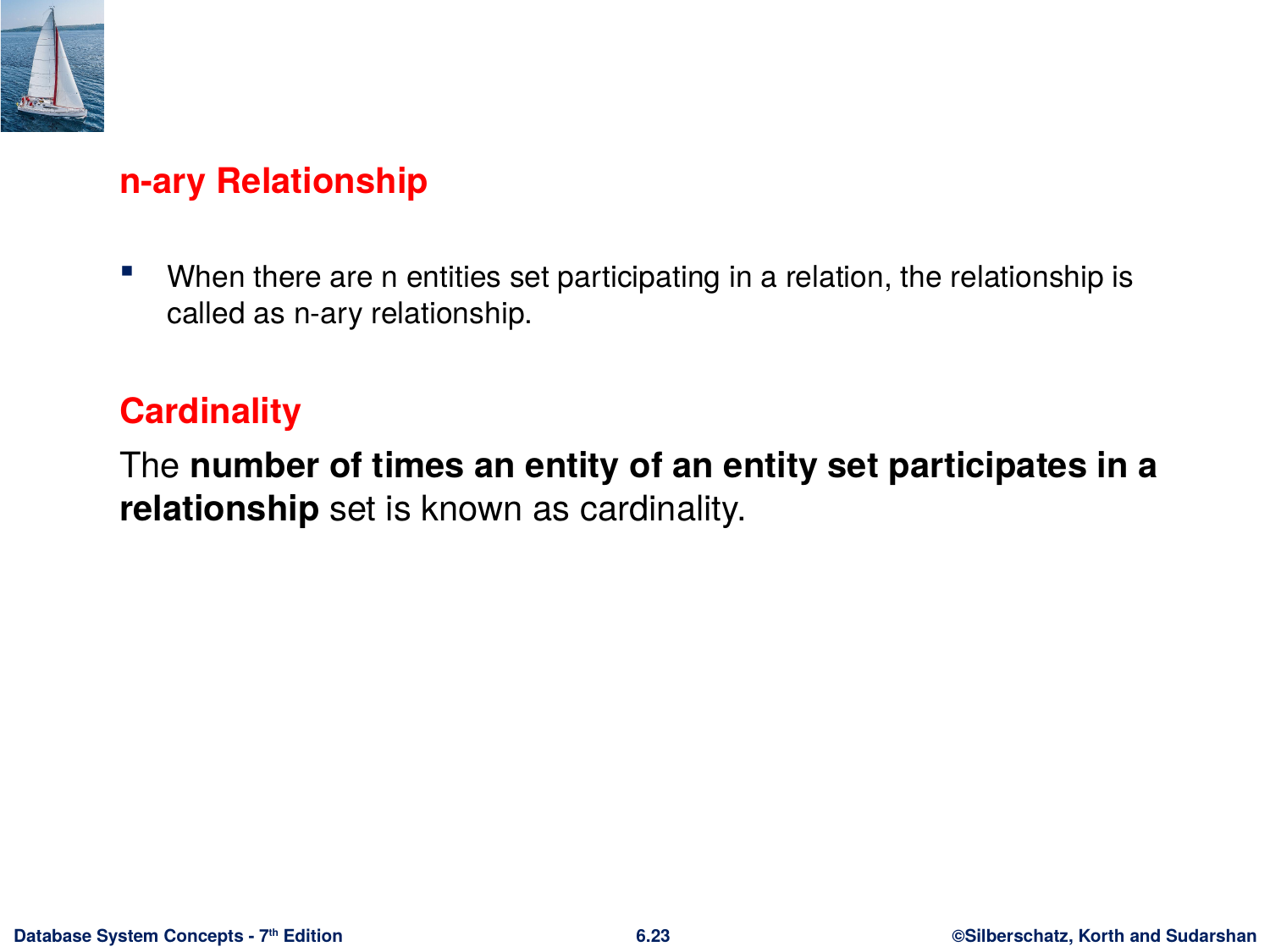

#
n-ary Relationship

When there are n entities set participating in a relation, the relationship is called as n-ary relationship.

Cardinality
The number of times an entity of an entity set participates in a relationship set is known as cardinality.